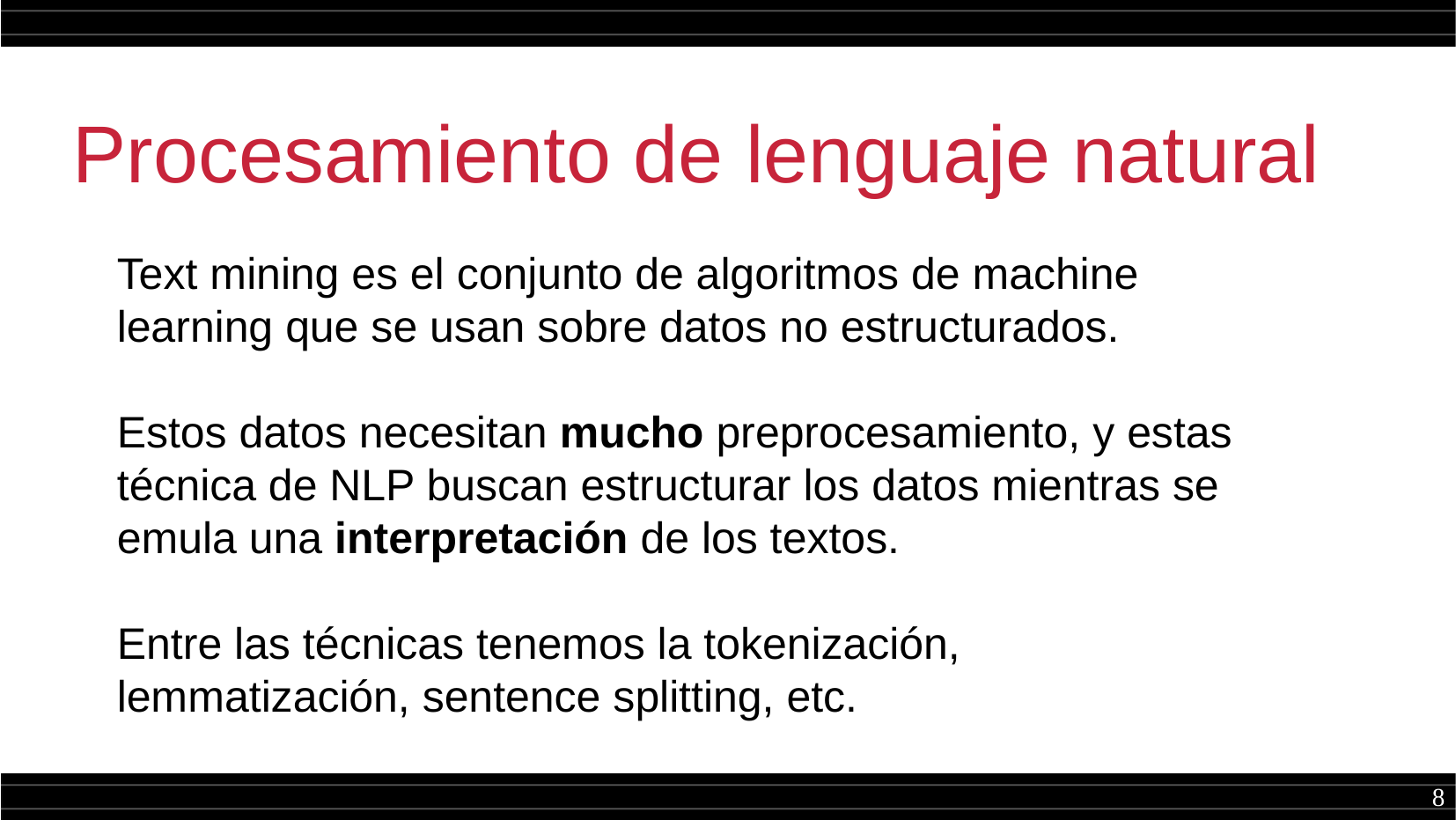

Procesamiento de lenguaje natural
Text mining es el conjunto de algoritmos de machine learning que se usan sobre datos no estructurados.

Estos datos necesitan mucho preprocesamiento, y estas técnica de NLP buscan estructurar los datos mientras se emula una interpretación de los textos.

Entre las técnicas tenemos la tokenización, lemmatización, sentence splitting, etc.